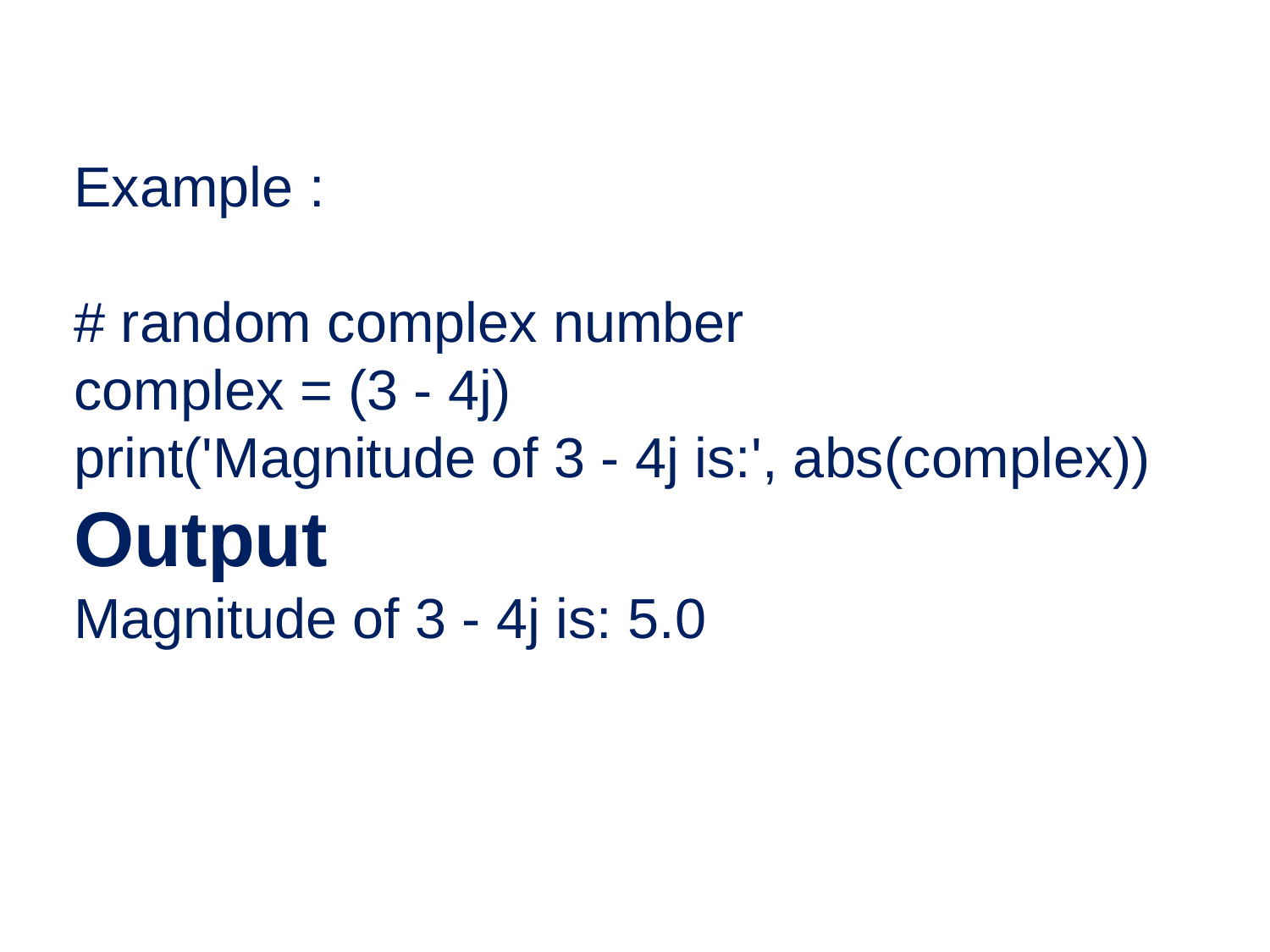

Example :

# random complex number
complex = (3 - 4j)
print('Magnitude of 3 - 4j is:', abs(complex))
Output
Magnitude of 3 - 4j is: 5.0